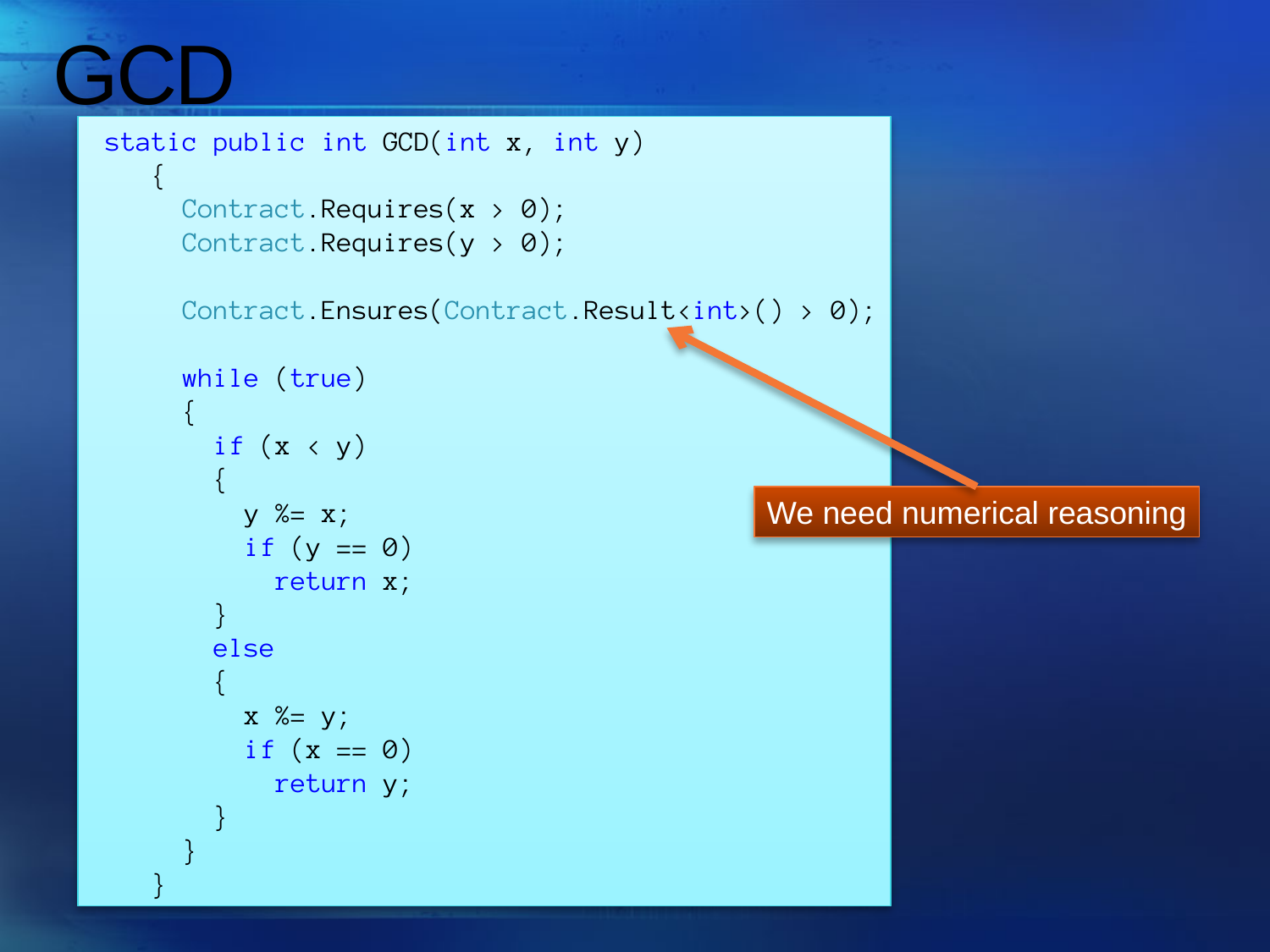

# GCD
 static public int GCD(int x, int y)
    {
      Contract.Requires(x > 0);
      Contract.Requires(y > 0);

      Contract.Ensures(Contract.Result<int>() > 0);

      while (true)
      {
        if (x < y)
        {
          y %= x;
          if (y == 0)
            return x;
        }
        else
        {
          x %= y;
          if (x == 0)
            return y;
        }
      }
    }
We need numerical reasoning